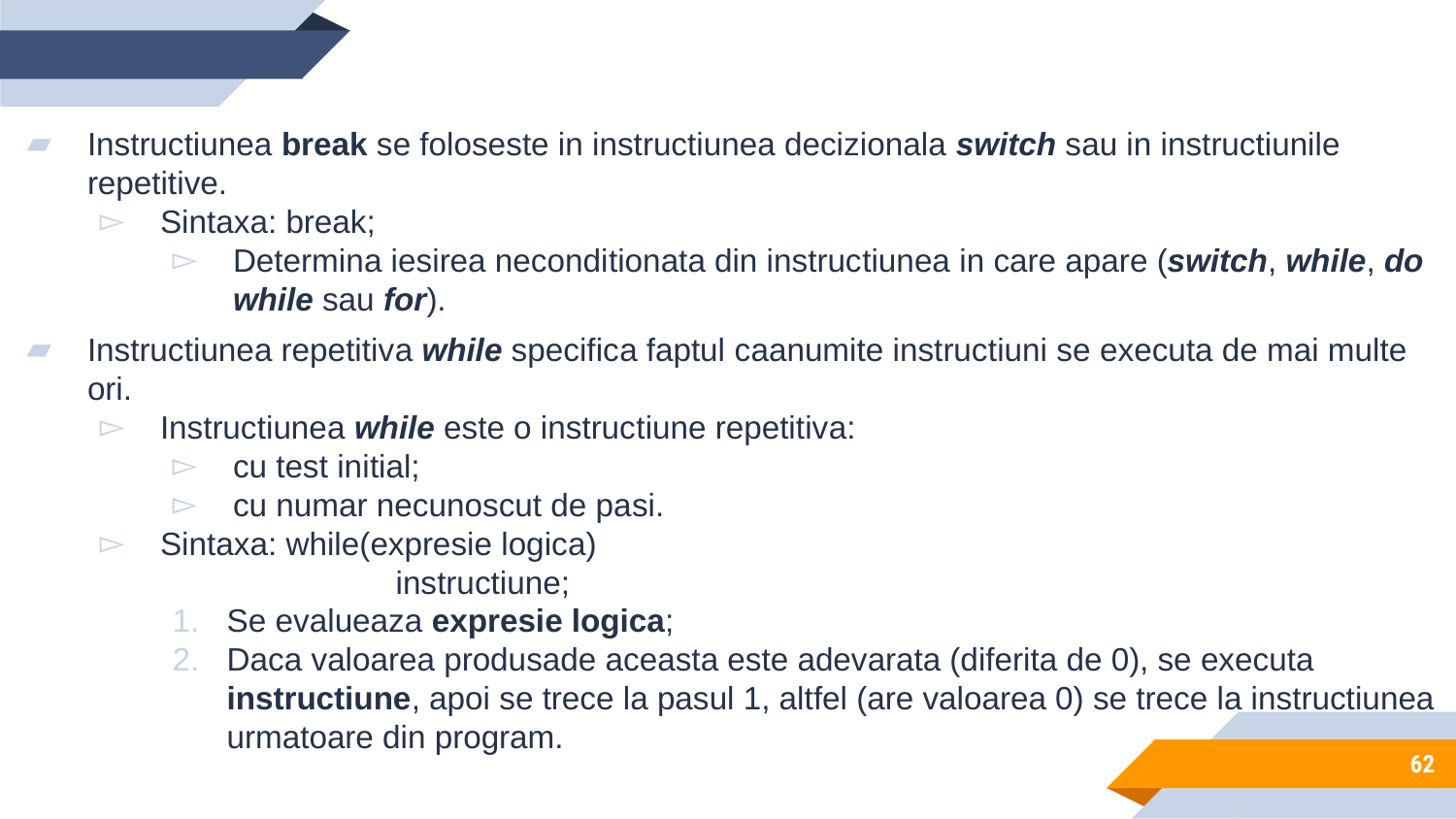

Instructiunea break se foloseste in instructiunea decizionala switch sau in instructiunile repetitive.
Sintaxa: break;
Determina iesirea neconditionata din instructiunea in care apare (switch, while, do while sau for).
Instructiunea repetitiva while specifica faptul caanumite instructiuni se executa de mai multe ori.
Instructiunea while este o instructiune repetitiva:
cu test initial;
cu numar necunoscut de pasi.
Sintaxa: while(expresie logica)
                                 instructiune;
Se evalueaza expresie logica;
Daca valoarea produsade aceasta este adevarata (diferita de 0), se executa instructiune, apoi se trece la pasul 1, altfel (are valoarea 0) se trece la instructiunea urmatoare din program.

62